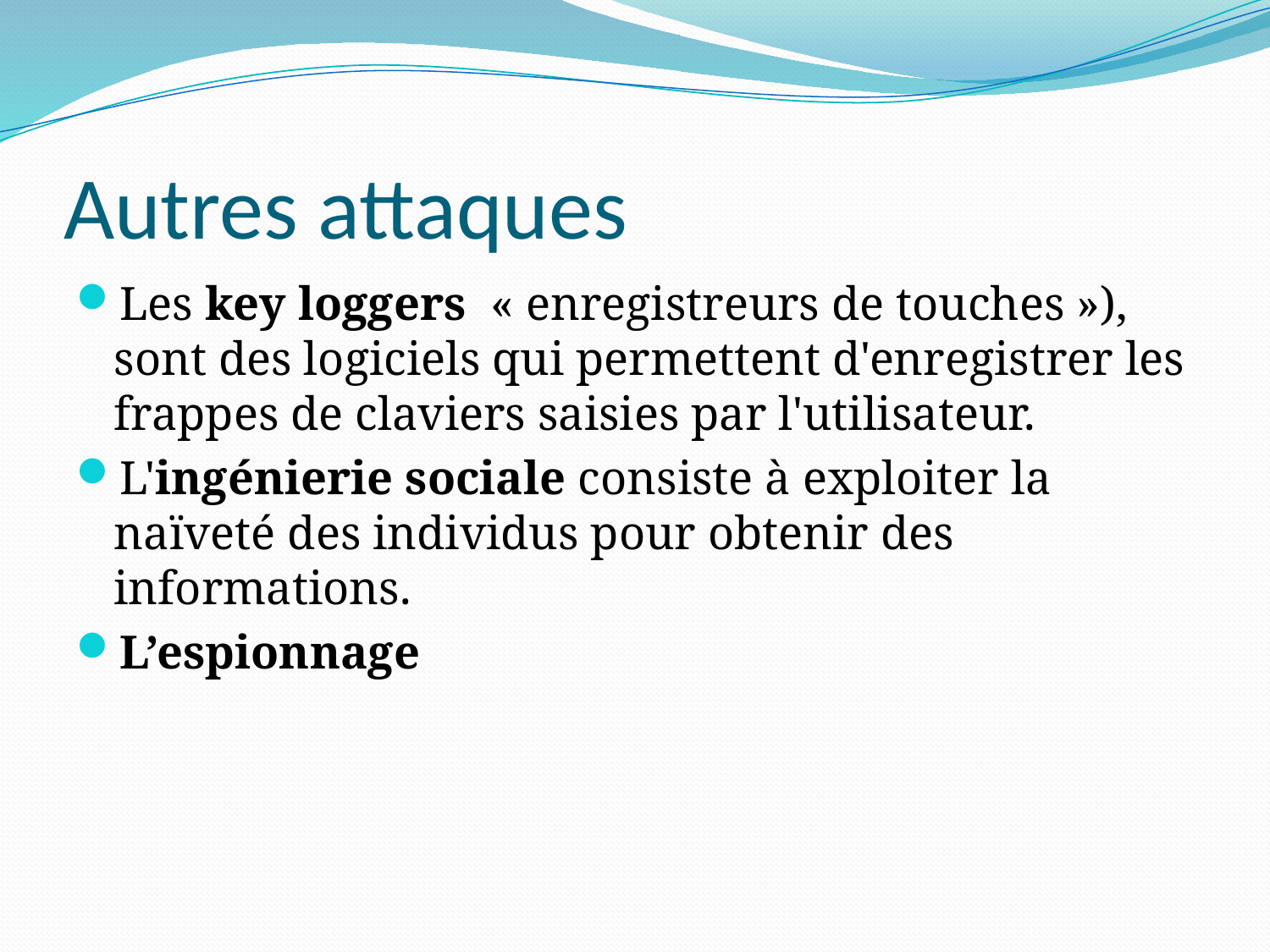

# Autres attaques
Les key loggers  « enregistreurs de touches »), sont des logiciels qui permettent d'enregistrer les frappes de claviers saisies par l'utilisateur.
L'ingénierie sociale consiste à exploiter la naïveté des individus pour obtenir des informations.
L’espionnage